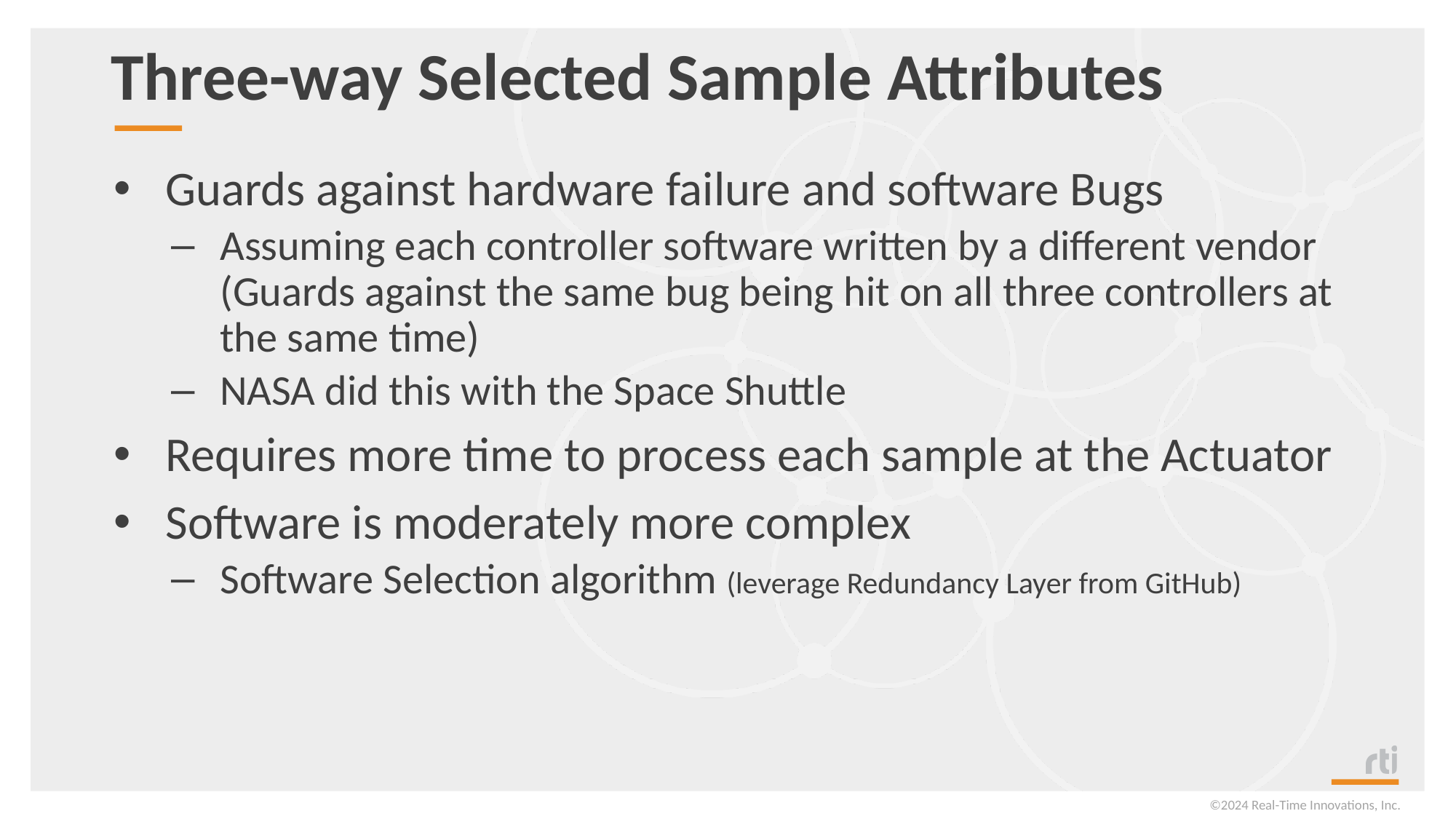

# Three-way Selected Sample Attributes
Guards against hardware failure and software Bugs
Assuming each controller software written by a different vendor (Guards against the same bug being hit on all three controllers at the same time)
NASA did this with the Space Shuttle
Requires more time to process each sample at the Actuator
Software is moderately more complex
Software Selection algorithm (leverage Redundancy Layer from GitHub)
©2024 Real-Time Innovations, Inc.